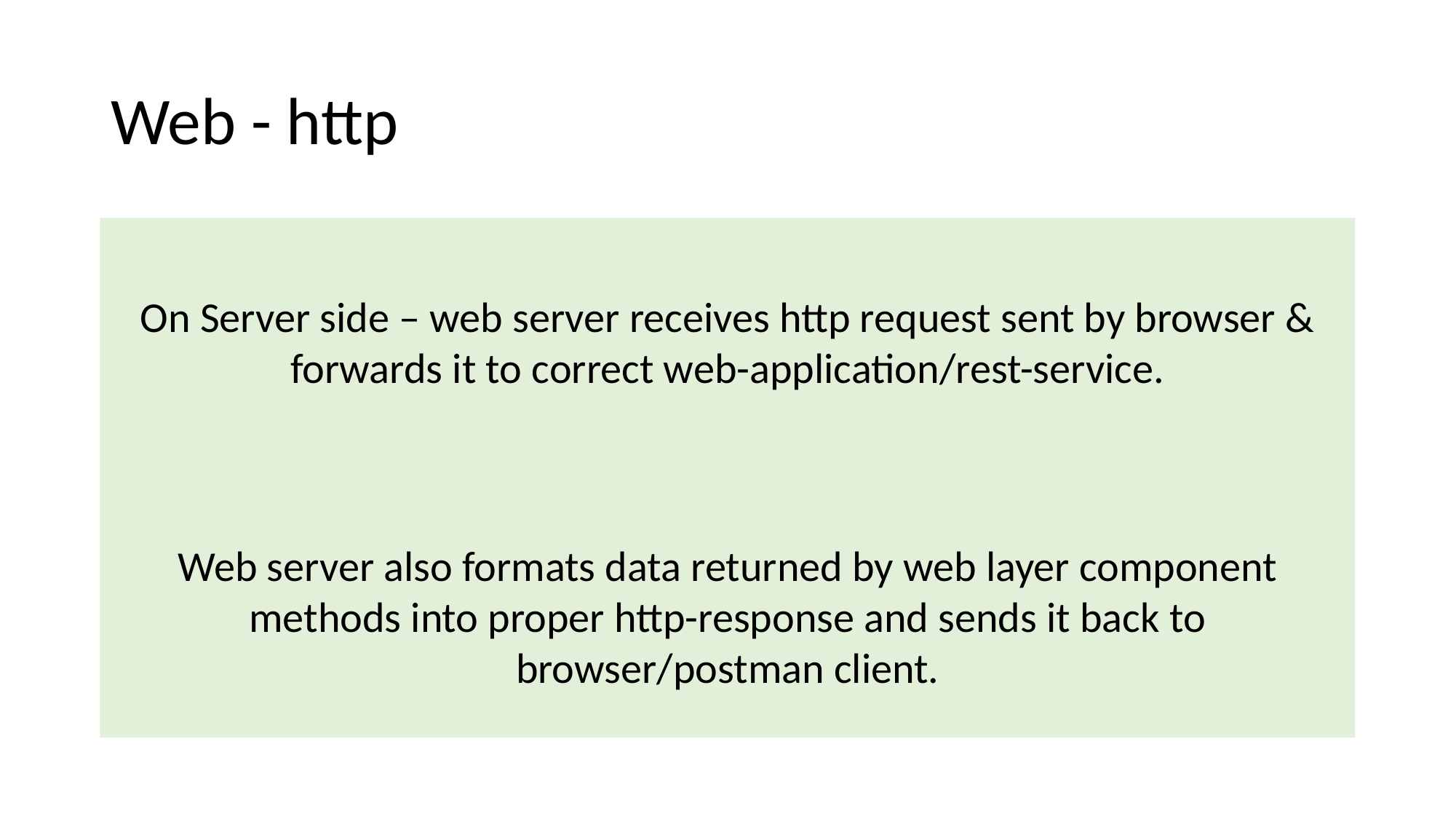

# Web - http

On Server side – web server receives http request sent by browser & forwards it to correct web-application/rest-service.

Web server also formats data returned by web layer component methods into proper http-response and sends it back to browser/postman client.